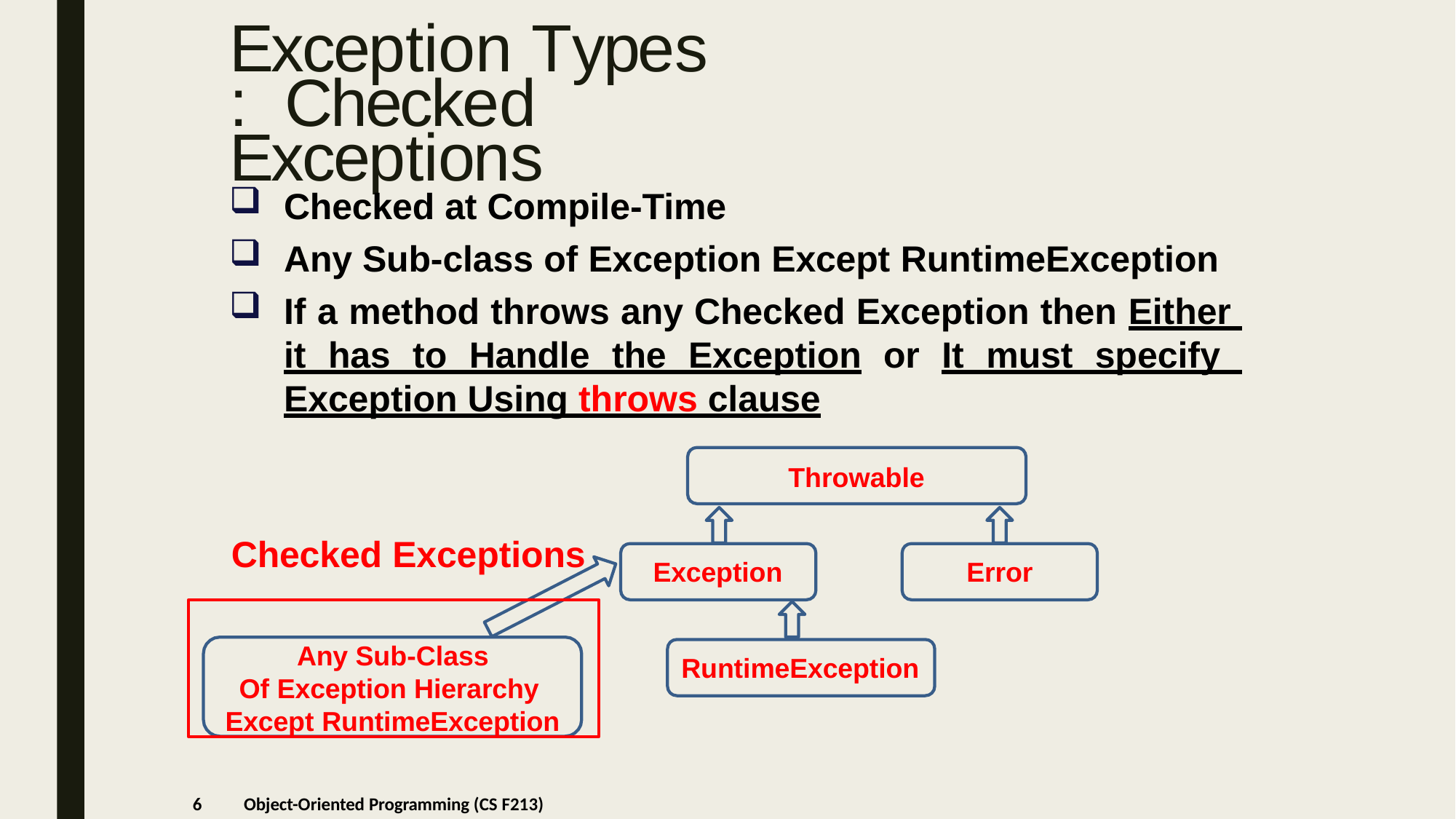

# Exception Types :  Checked Exceptions
Checked at Compile-Time
Any Sub-class of Exception Except RuntimeException
If a method throws any Checked Exception then Either  it has to Handle the Exception or It must specify  Exception Using throws clause

Throwable

Checked Exceptions

Exception
Error

Any Sub-Class
Of Exception Hierarchy  Except RuntimeException

RuntimeException
6
Object-Oriented Programming (CS F213)